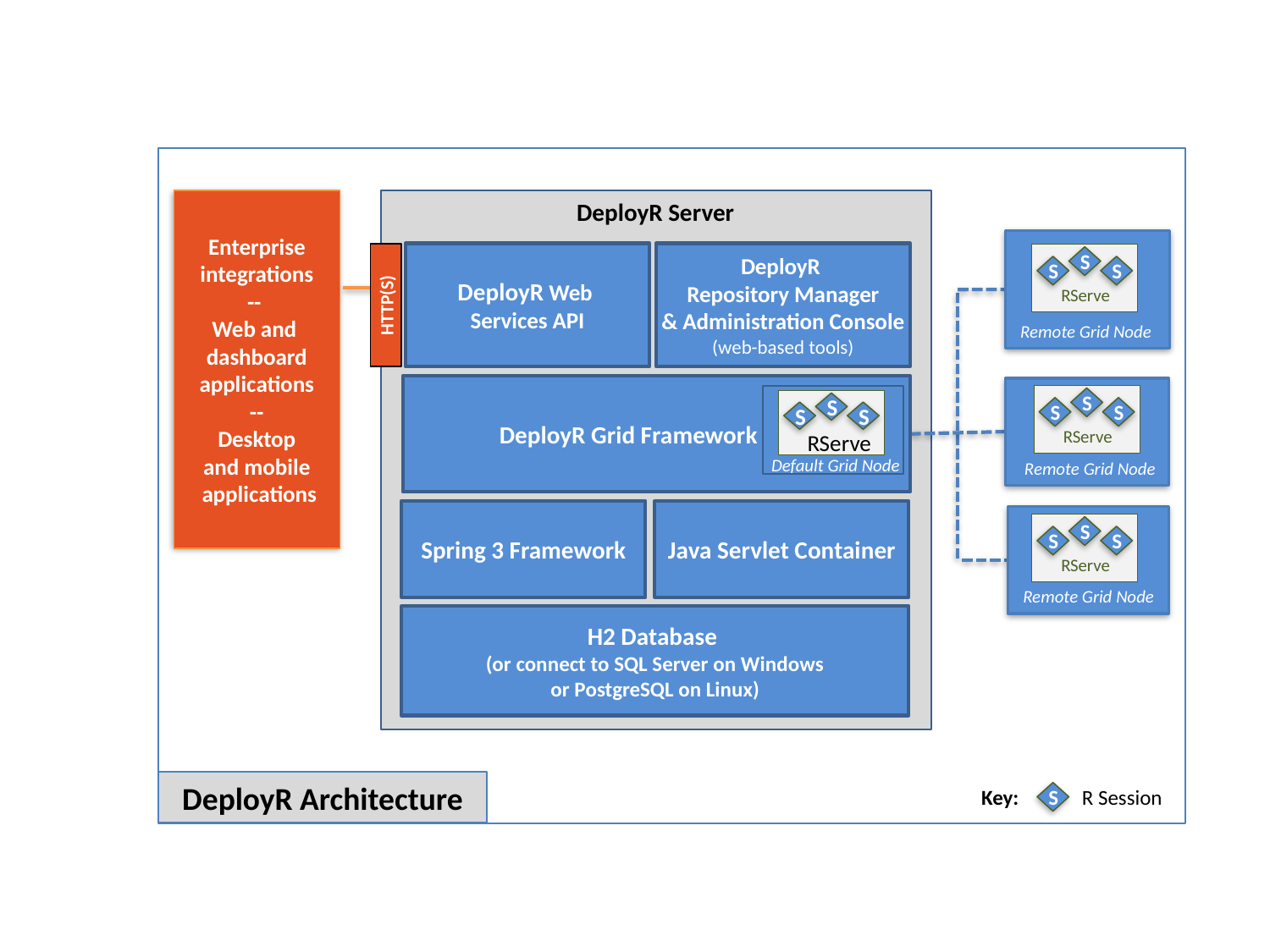

DeployR Server
Enterprise integrations
--
Web and
dashboard applications
--
Desktop
and mobile
 applications

DeployR Web
Services API
DeployR
Repository Manager
& Administration Console
(web-based tools)
HTTP(S)

S
S
S
RServe
Remote Grid Node
                   DeployR Grid Framework                     .

S
S
S
RServe

S
S
S
RServe
Default Grid Node
Remote Grid Node
Spring 3 Framework
Java Servlet Container

S
S
S
RServe
Remote Grid Node
H2 Database
(or connect to SQL Server on Windows
or PostgreSQL on Linux)
DeployR Architecture
Key:
R Session
S